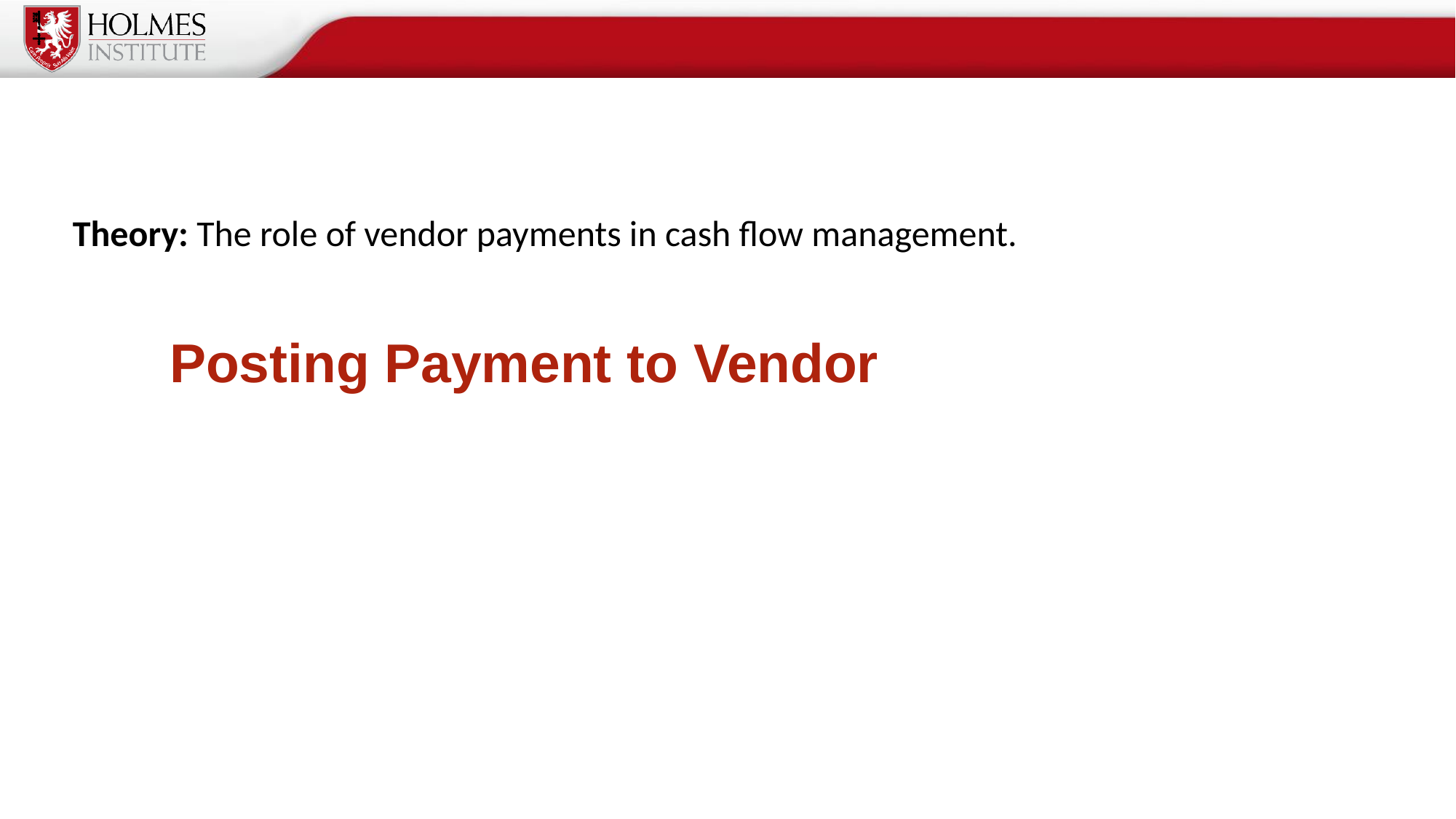

Theory: The role of vendor payments in cash flow management.
# Posting Payment to Vendor